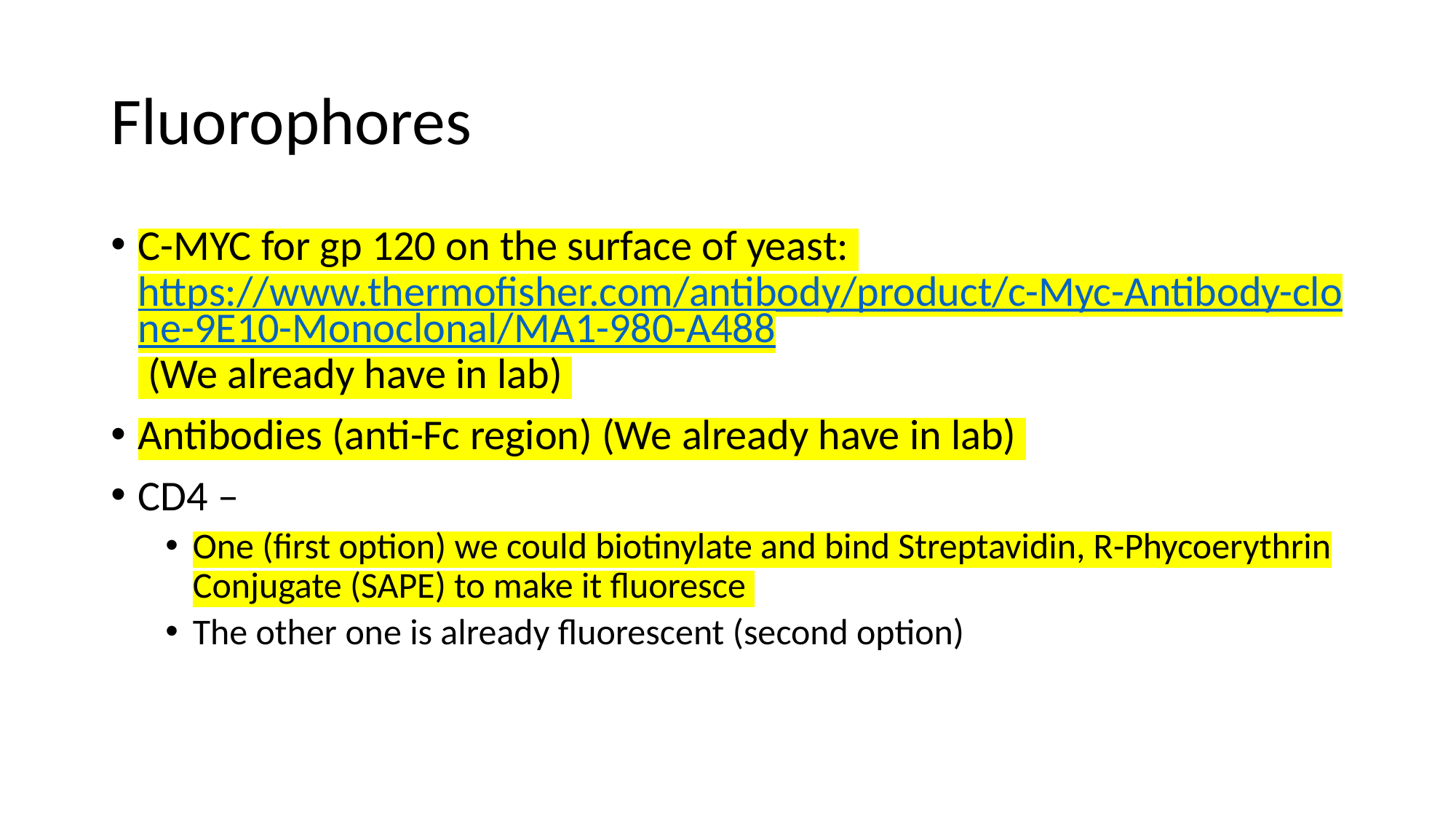

# Fluorophores
C-MYC for gp 120 on the surface of yeast: https://www.thermofisher.com/antibody/product/c-Myc-Antibody-clone-9E10-Monoclonal/MA1-980-A488 (We already have in lab)
Antibodies (anti-Fc region) (We already have in lab)
CD4 –
One (first option) we could biotinylate and bind Streptavidin, R-Phycoerythrin Conjugate (SAPE) to make it fluoresce
The other one is already fluorescent (second option)